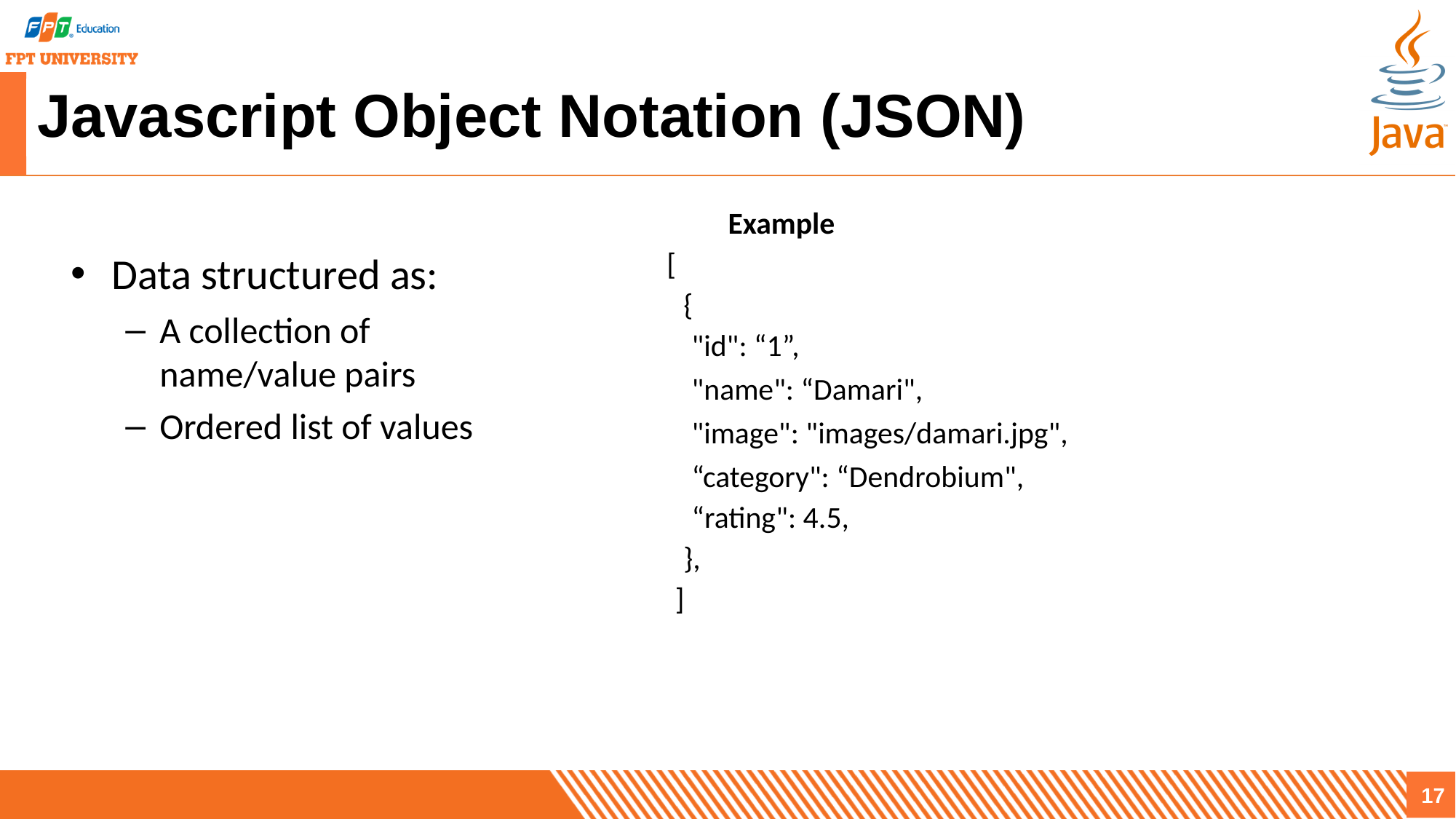

# Javascript Object Notation (JSON)
	Example
[
{
"id": “1”,
"name": “Damari",
"image": "images/damari.jpg",  “category": “Dendrobium",
“rating": 4.5,
},
]

Data structured as:
A collection of  name/value pairs
Ordered list of values
17